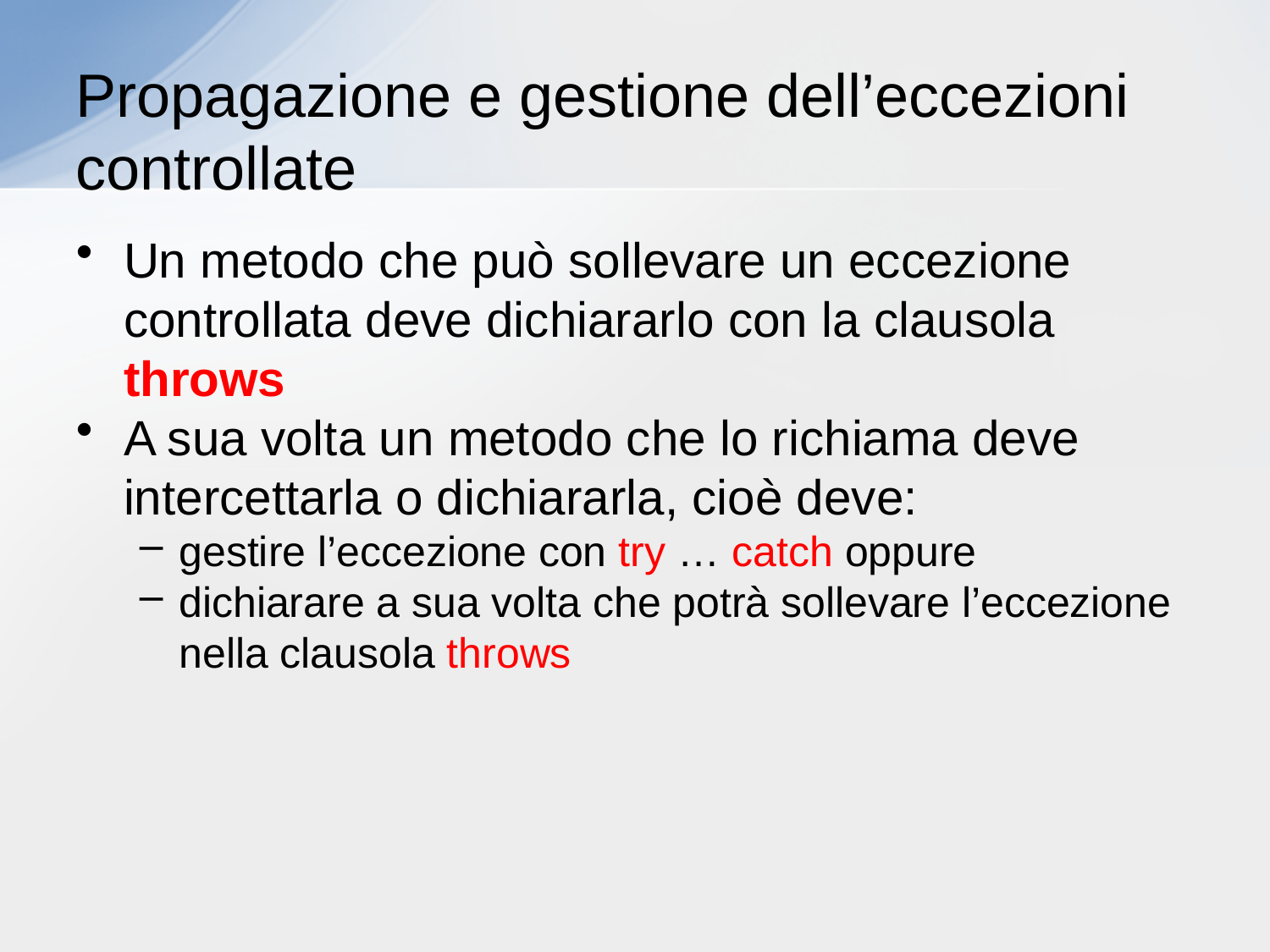

# Propagazione e gestione dell’eccezioni controllate
Un metodo che può sollevare un eccezione controllata deve dichiararlo con la clausola throws
A sua volta un metodo che lo richiama deve intercettarla o dichiararla, cioè deve:
gestire l’eccezione con try … catch oppure
dichiarare a sua volta che potrà sollevare l’eccezione nella clausola throws